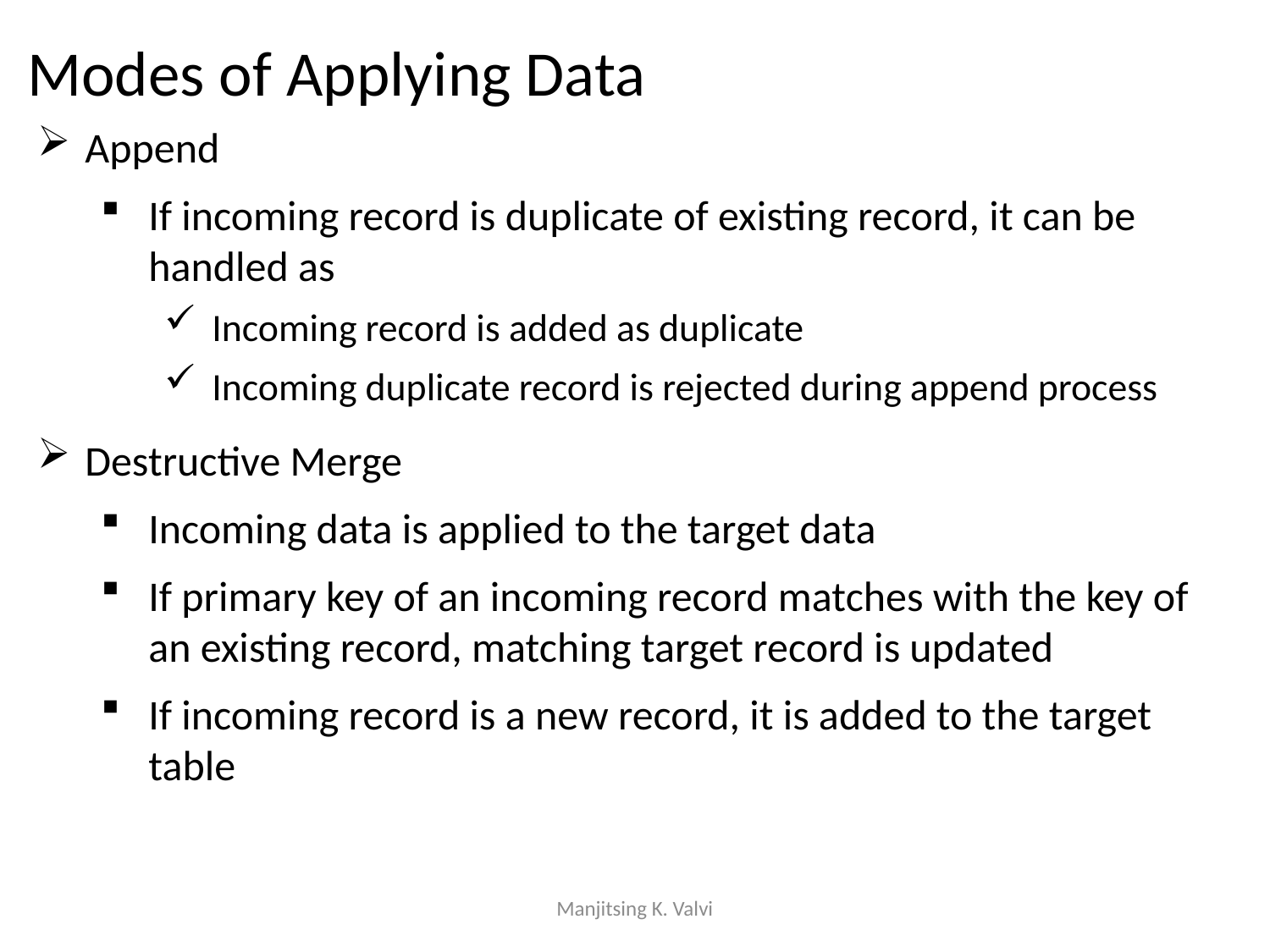

Modes of Applying Data
Append

If incoming record is duplicate of existing record, it can be handled as

Incoming record is added as duplicate

Incoming duplicate record is rejected during append process

Destructive Merge

Incoming data is applied to the target data

If primary key of an incoming record matches with the key of an existing record, matching target record is updated

If incoming record is a new record, it is added to the target table

Manjitsing K. Valvi